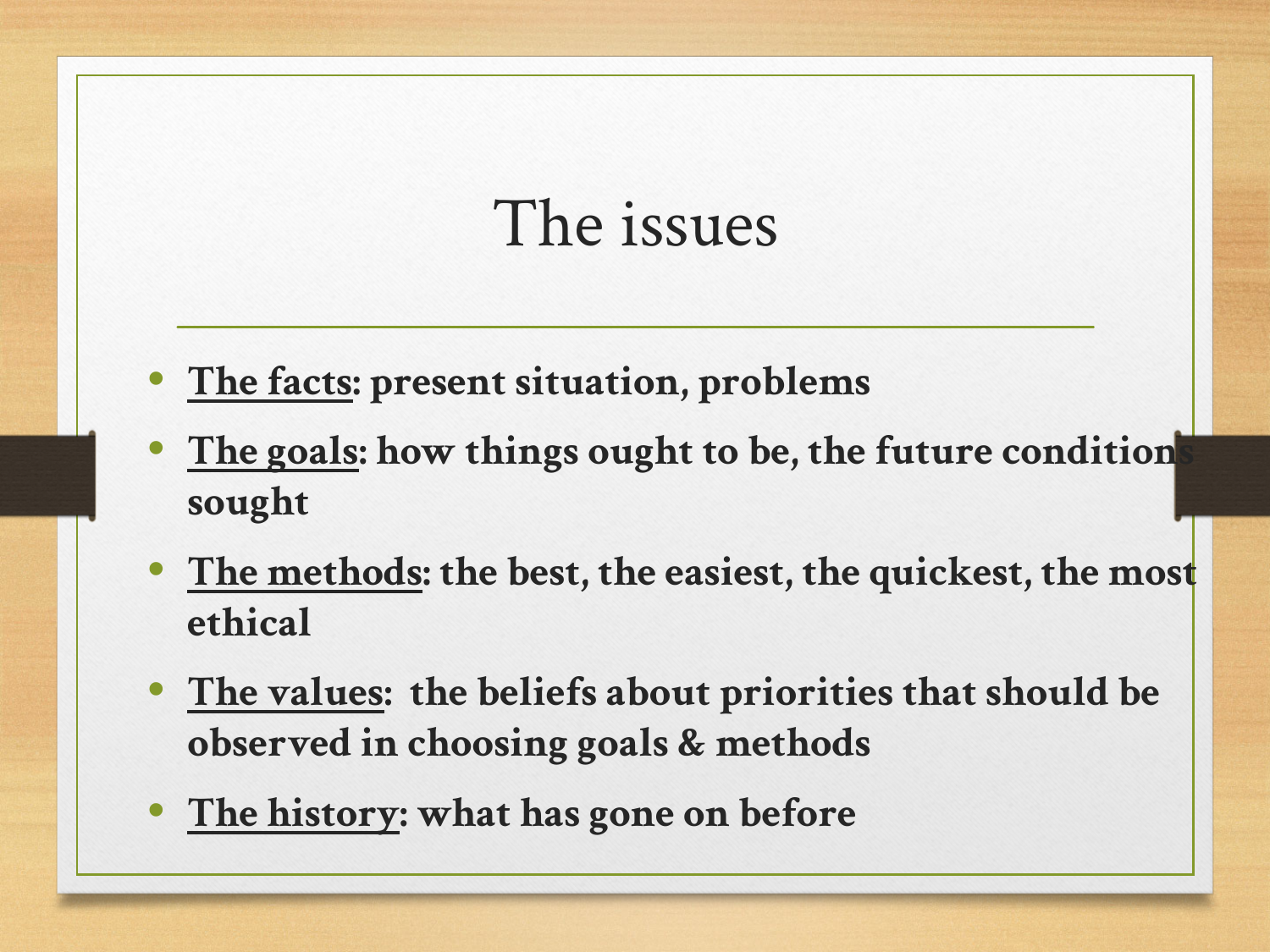

# The issues
The facts: present situation, problems
The goals: how things ought to be, the future conditions sought
The methods: the best, the easiest, the quickest, the most ethical
The values:  the beliefs about priorities that should be observed in choosing goals & methods
The history: what has gone on before